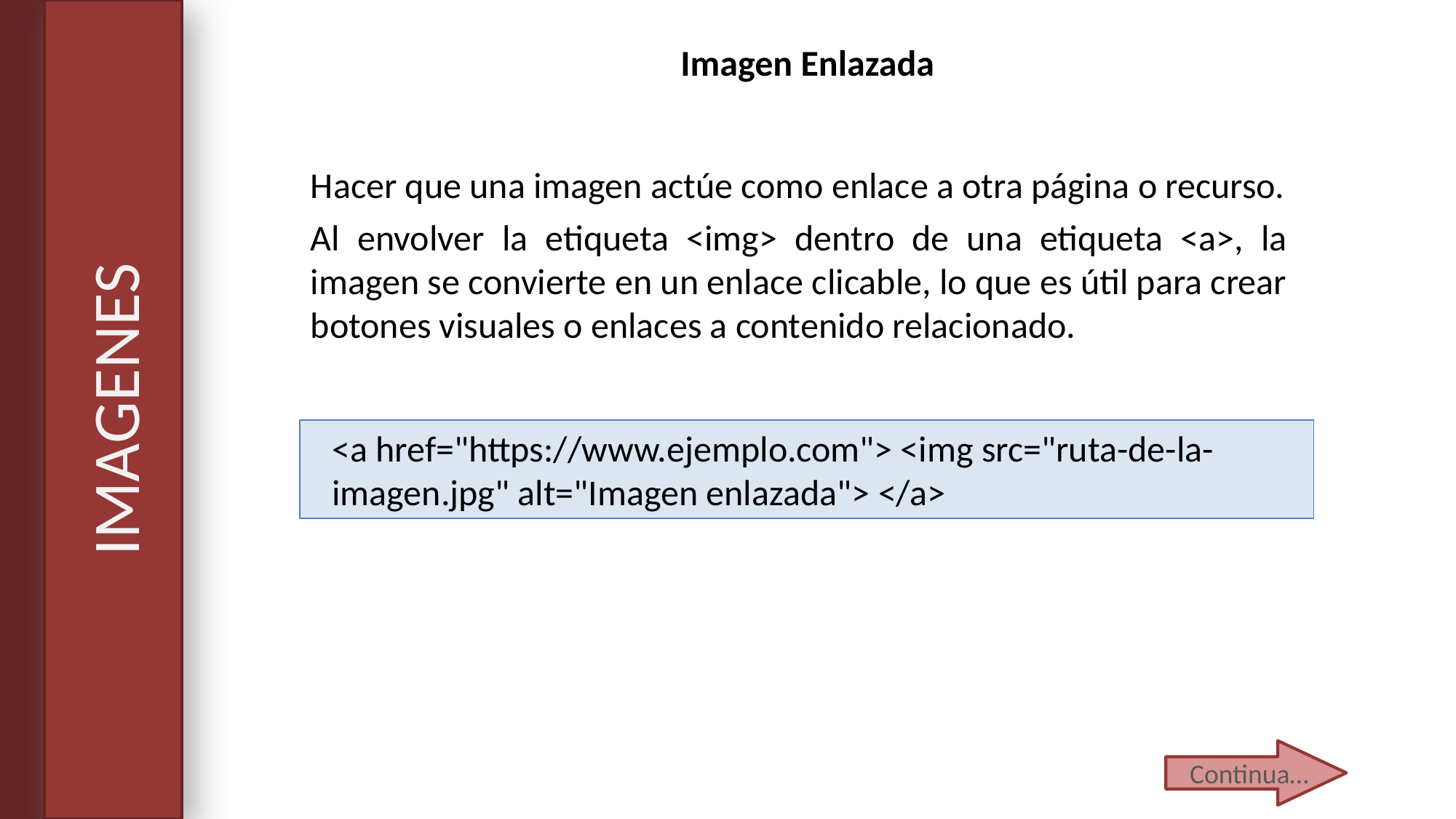

Imagen Enlazada
Hacer que una imagen actúe como enlace a otra página o recurso.
Al envolver la etiqueta <img> dentro de una etiqueta <a>, la imagen se convierte en un enlace clicable, lo que es útil para crear botones visuales o enlaces a contenido relacionado.
# IMAGENES
<a href="https://www.ejemplo.com"> <img src="ruta-de-la-imagen.jpg" alt="Imagen enlazada"> </a>

Continua…